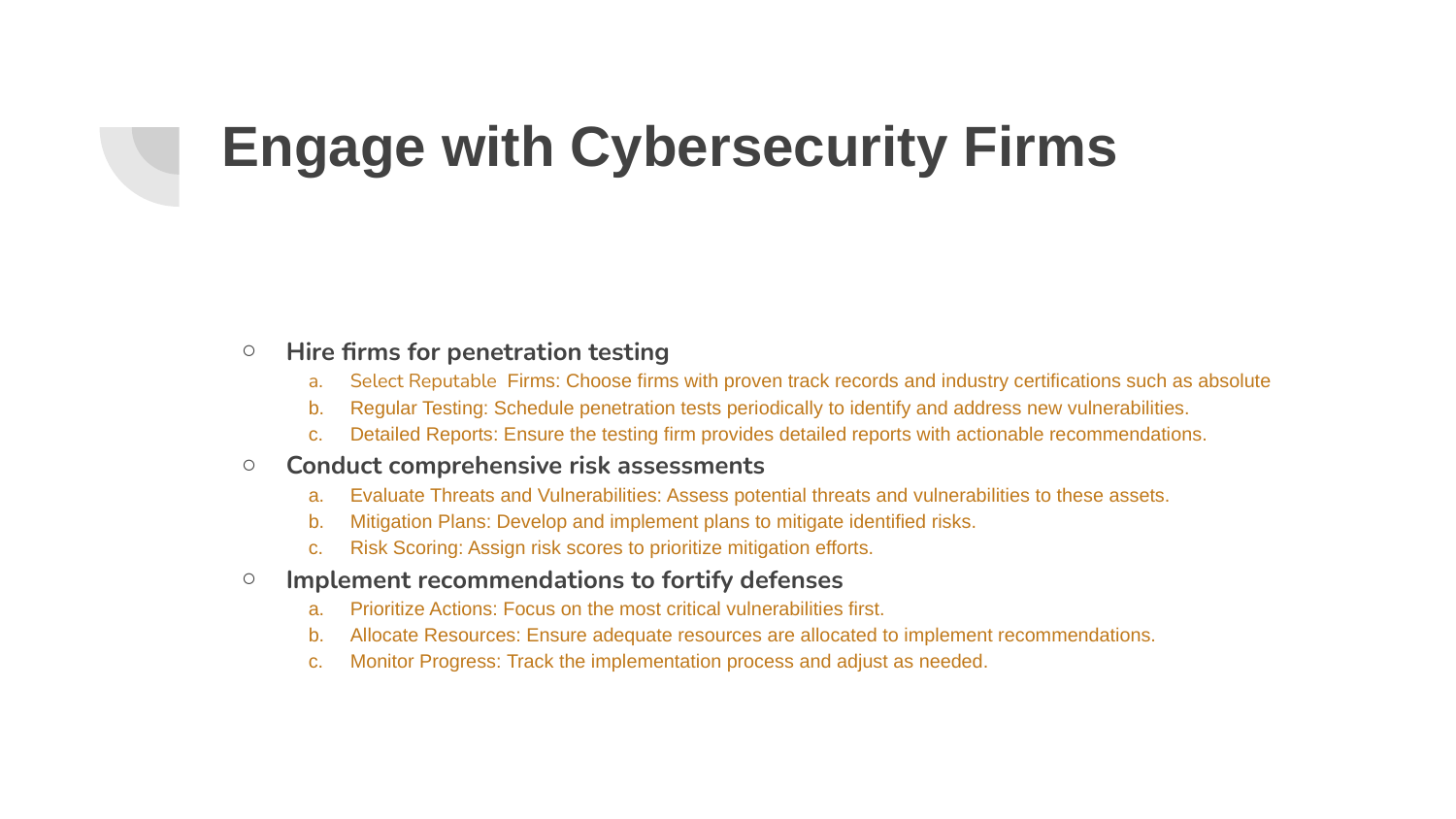

# Engage with Cybersecurity Firms
Hire firms for penetration testing
Select Reputable  Firms: Choose firms with proven track records and industry certifications such as absolute
Regular Testing: Schedule penetration tests periodically to identify and address new vulnerabilities.
Detailed Reports: Ensure the testing firm provides detailed reports with actionable recommendations.
Conduct comprehensive risk assessments
Evaluate Threats and Vulnerabilities: Assess potential threats and vulnerabilities to these assets.
Mitigation Plans: Develop and implement plans to mitigate identified risks.
Risk Scoring: Assign risk scores to prioritize mitigation efforts.
Implement recommendations to fortify defenses
Prioritize Actions: Focus on the most critical vulnerabilities first.
Allocate Resources: Ensure adequate resources are allocated to implement recommendations.
Monitor Progress: Track the implementation process and adjust as needed.